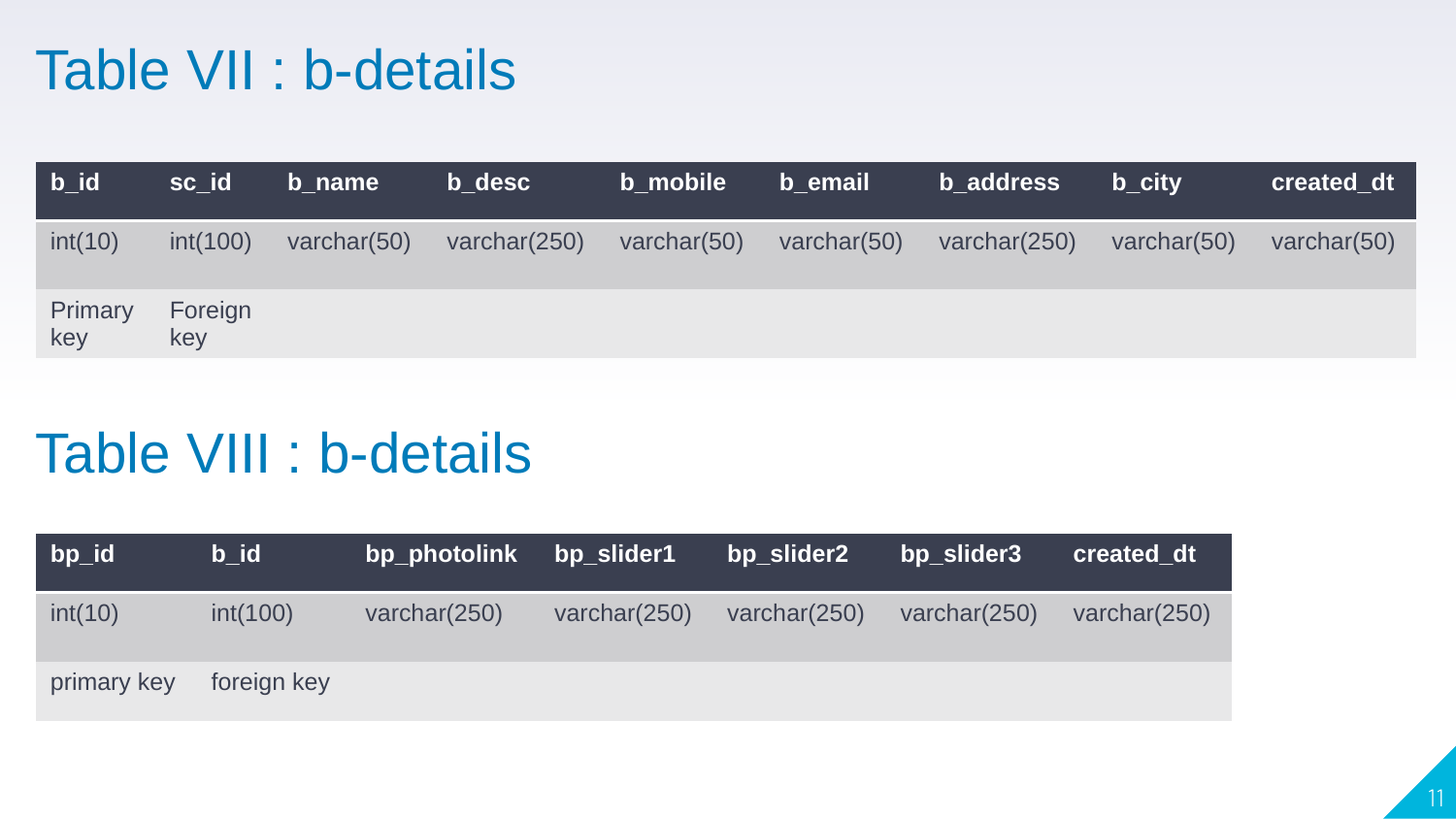

Table VII : b-details
| b\_id | sc\_id | b\_name | b\_desc | b\_mobile | b\_email | b\_address | b\_city | created\_dt |
| --- | --- | --- | --- | --- | --- | --- | --- | --- |
| int(10) | int(100) | varchar(50) | varchar(250) | varchar(50) | varchar(50) | varchar(250) | varchar(50) | varchar(50) |
| Primary key | Foreign key |  |  |  |  |  |  |  |
Table VIII : b-details
| bp\_id | b\_id | bp\_photolink | bp\_slider1 | bp\_slider2 | bp\_slider3 | created\_dt |
| --- | --- | --- | --- | --- | --- | --- |
| int(10) | int(100) | varchar(250) | varchar(250) | varchar(250) | varchar(250) | varchar(250) |
| primary key | foreign key |  |  |  |  |  |
11